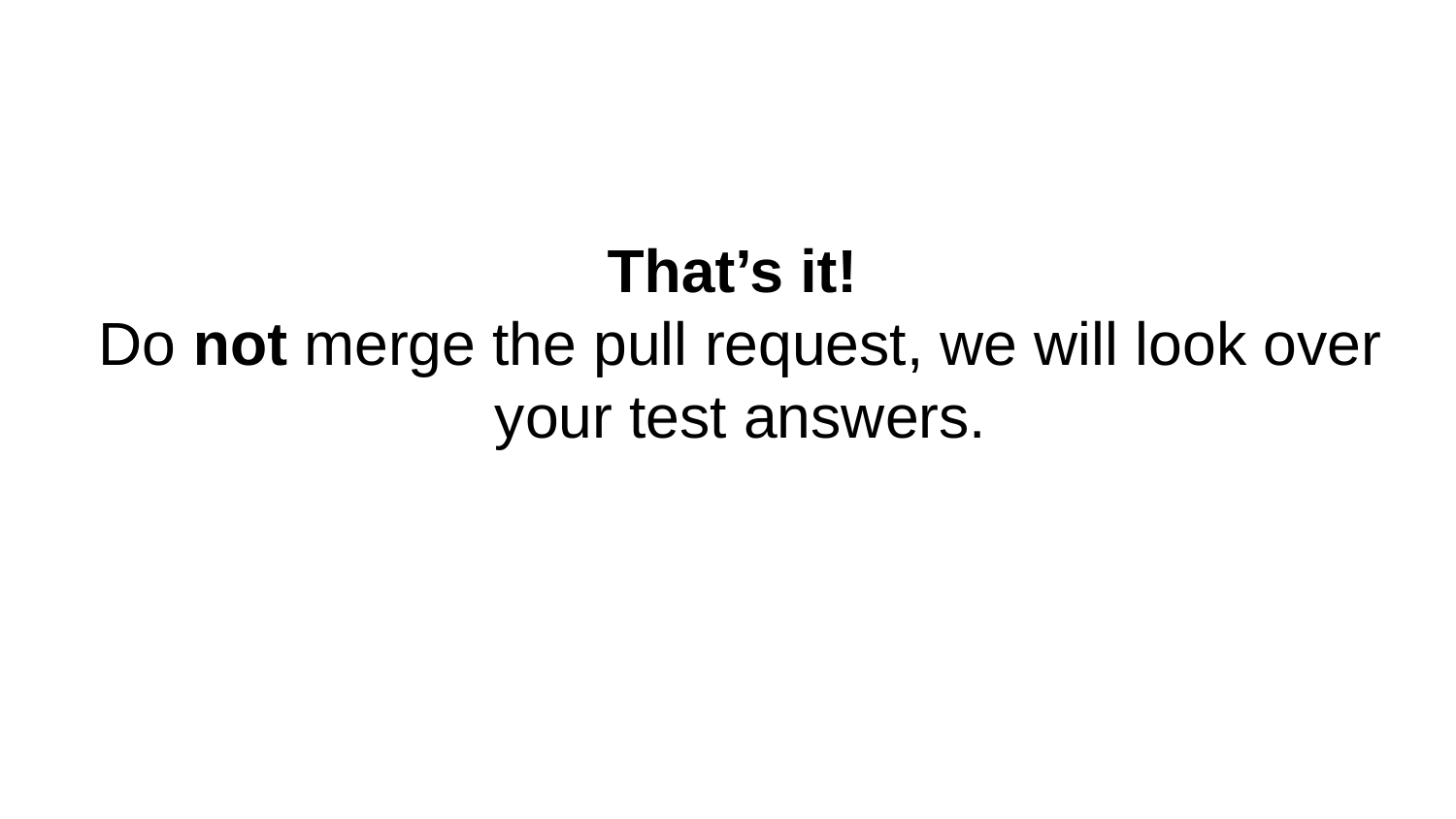

# That’s it!
Do not merge the pull request, we will look over your test answers.